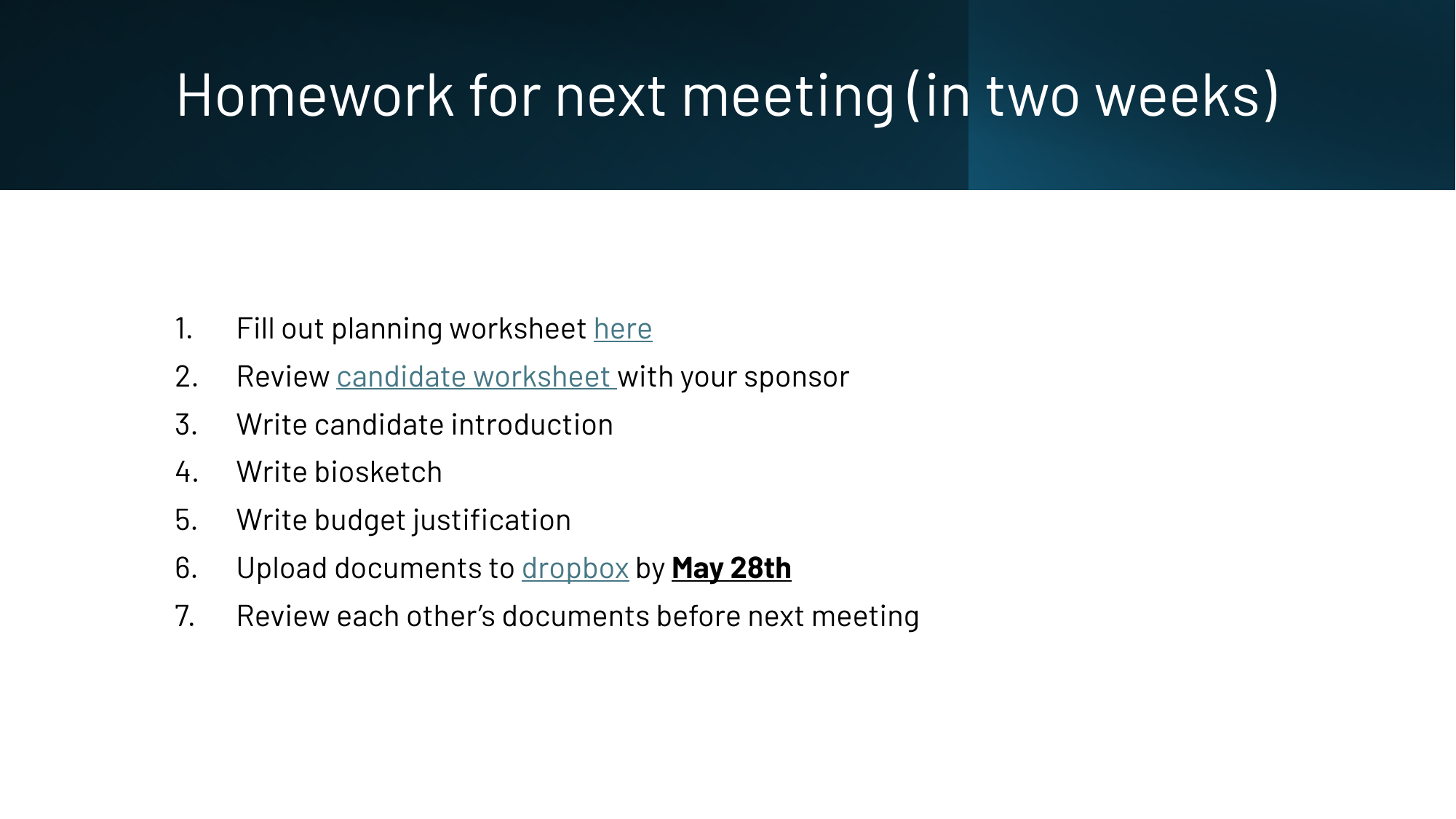

# Homework for next meeting (in two weeks)
Fill out planning worksheet here
Review candidate worksheet with your sponsor
Write candidate introduction
Write biosketch
Write budget justification
Upload documents to dropbox by May 28th
Review each other’s documents before next meeting